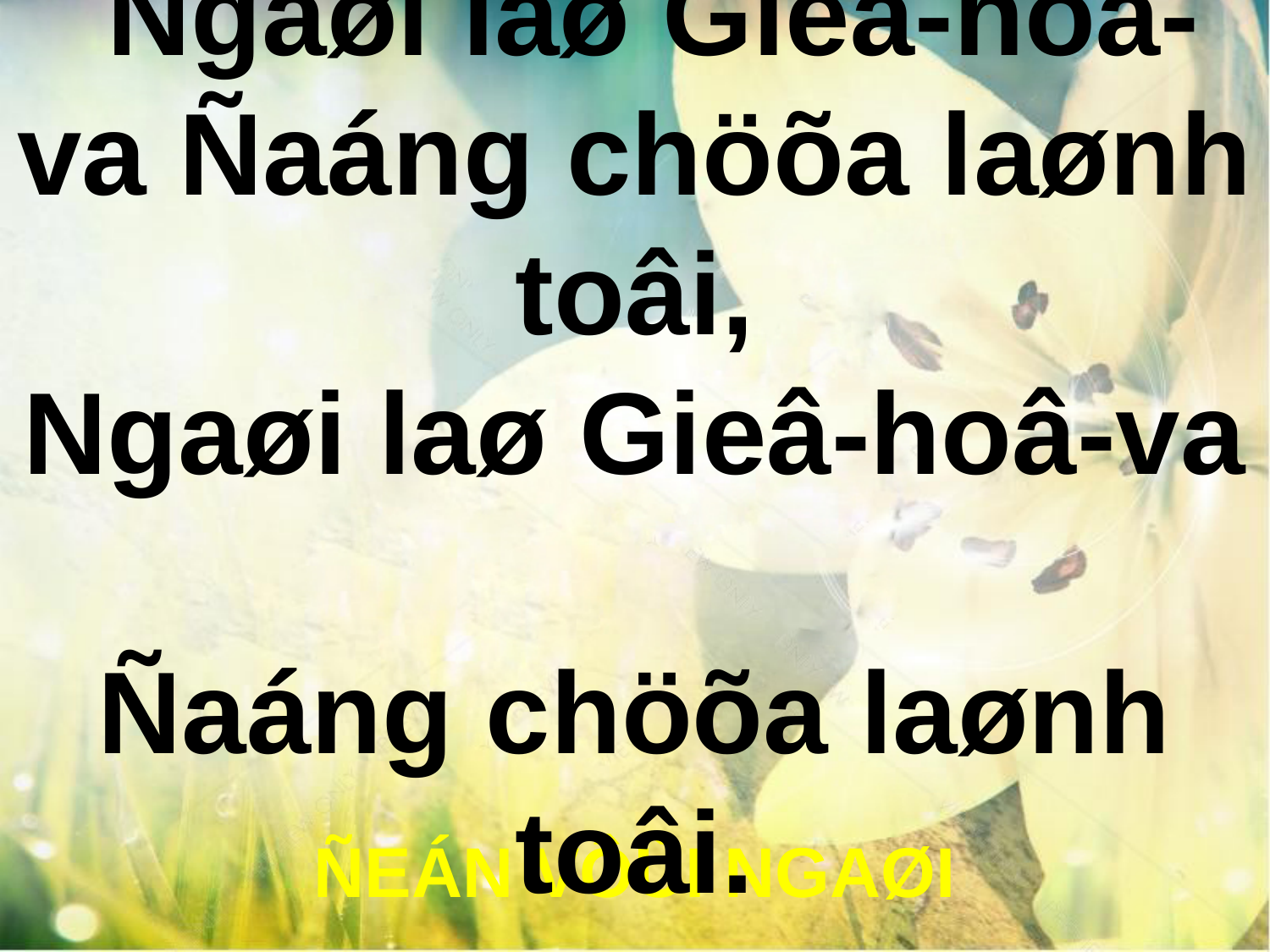

Ngaøi laø Gieâ-hoâ-va Ñaáng chöõa laønh toâi,
Ngaøi laø Gieâ-hoâ-va
Ñaáng chöõa laønh toâi.
ÑEÁN VÔÙI NGAØI